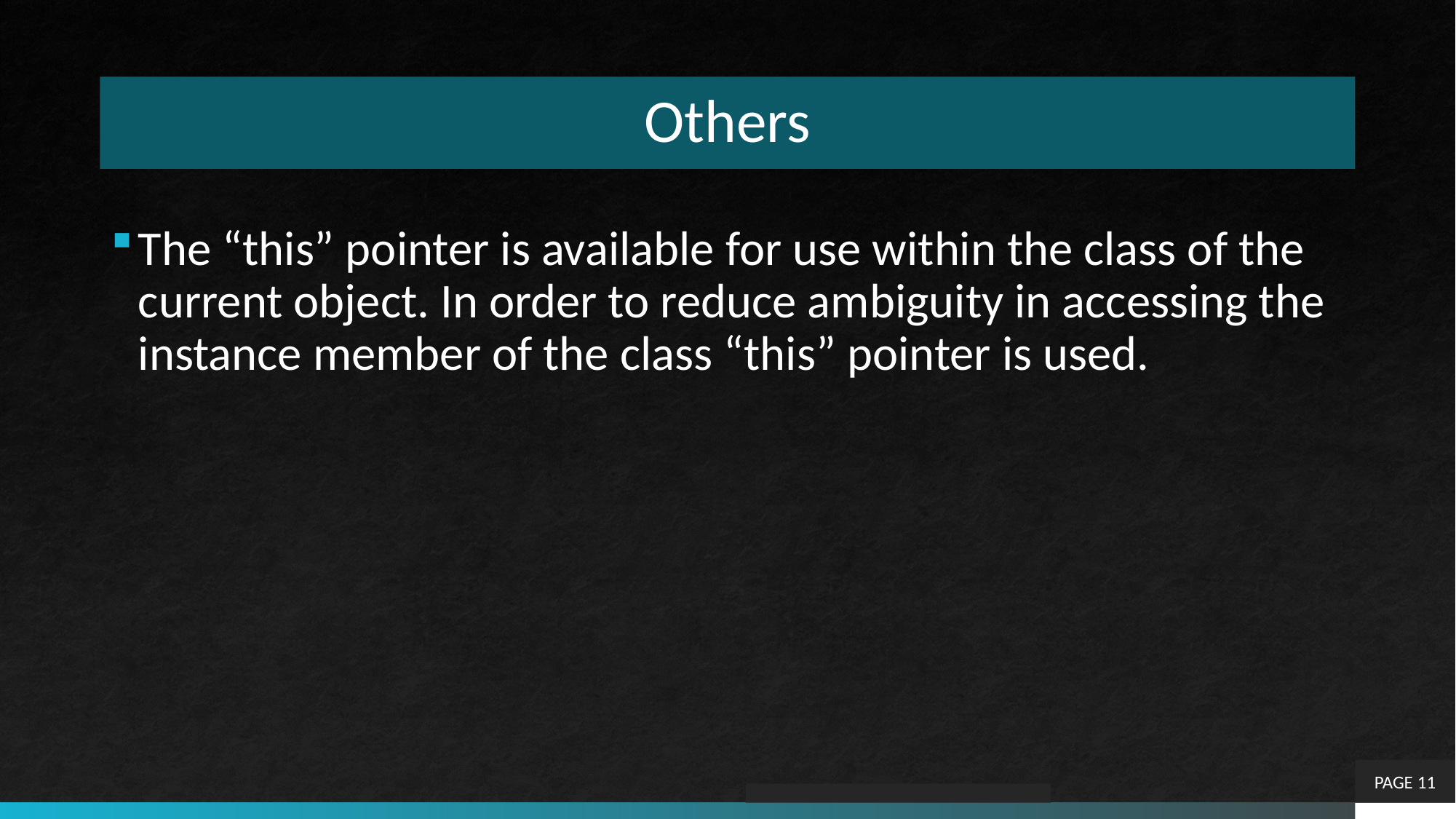

# Others
The “this” pointer is available for use within the class of the current object. In order to reduce ambiguity in accessing the instance member of the class “this” pointer is used.

PAGE 11